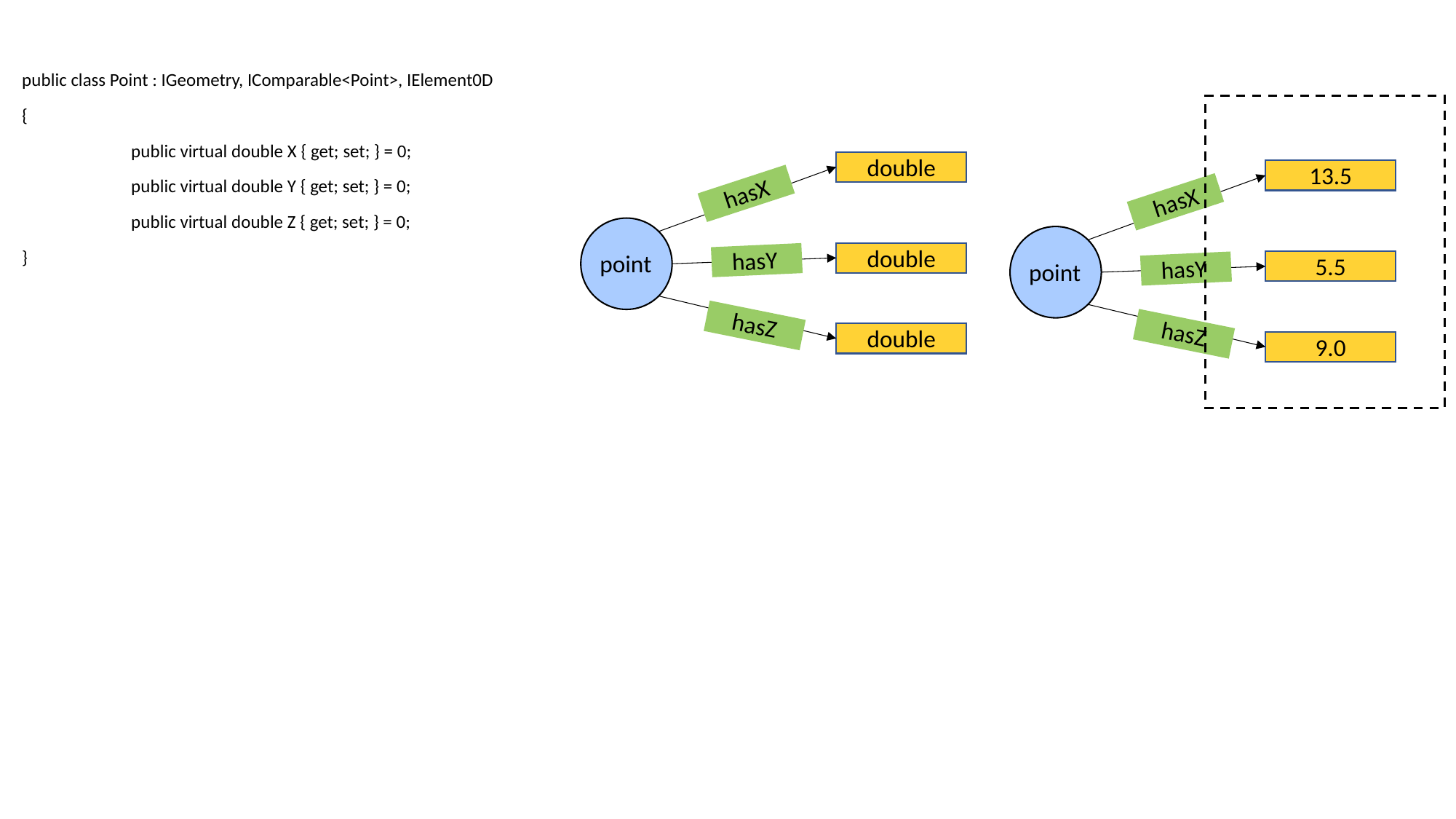

public class Point : IGeometry, IComparable<Point>, IElement0D
{
	public virtual double X { get; set; } = 0;
	public virtual double Y { get; set; } = 0;
	public virtual double Z { get; set; } = 0;
}

double

13.5

hasX

hasX

point

point
double

hasY

5.5

hasY

hasZ

hasZ

double

9.0